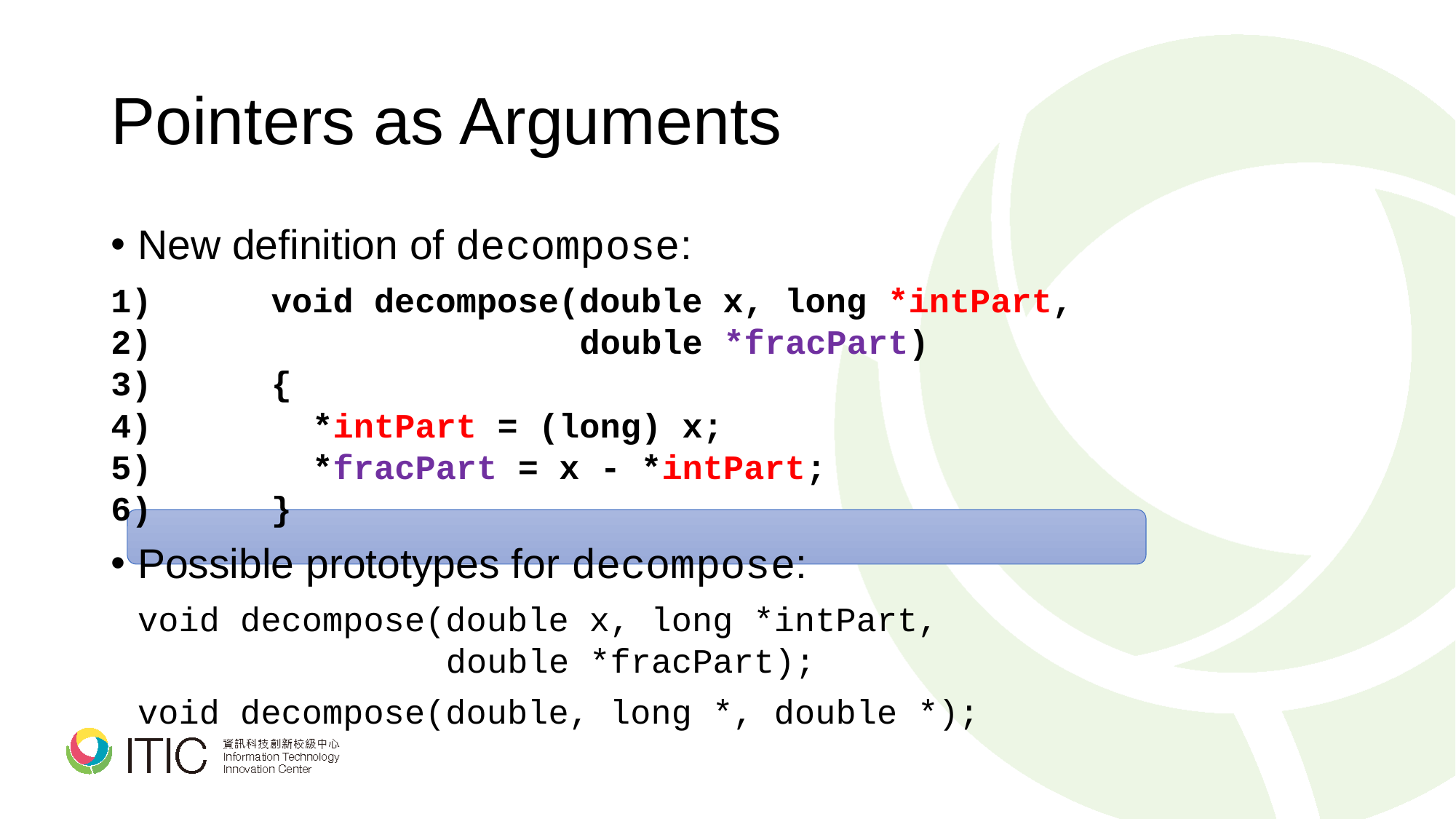

# Pointers as Arguments
New definition of decompose:
	void decompose(double x, long *intPart,
	               double *fracPart)
	{
	  *intPart = (long) x;
	  *fracPart = x - *intPart;
	}
Possible prototypes for decompose:
	void decompose(double x, long *intPart,
	               double *fracPart);
	void decompose(double, long *, double *);